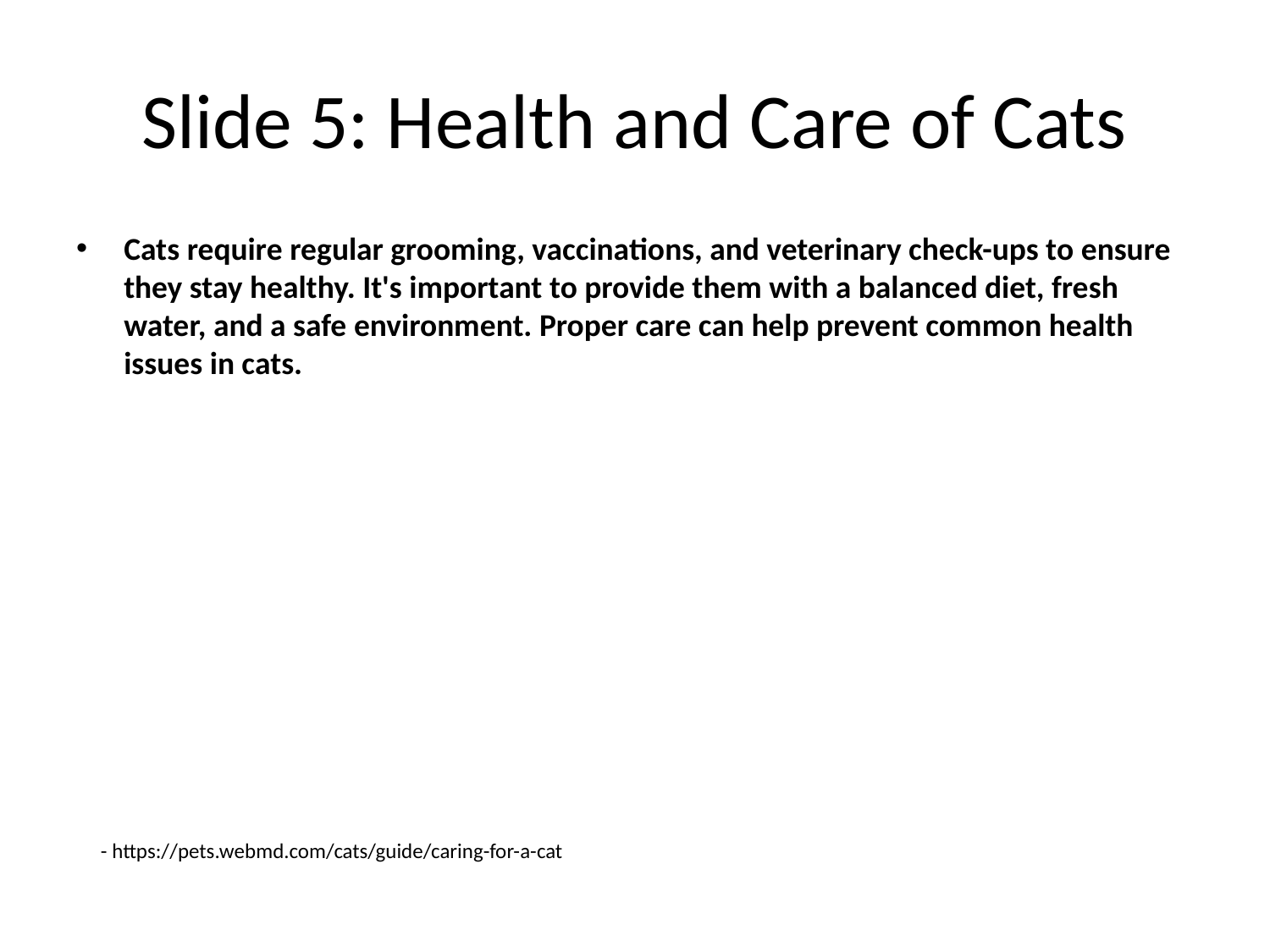

# Slide 5: Health and Care of Cats
Cats require regular grooming, vaccinations, and veterinary check-ups to ensure they stay healthy. It's important to provide them with a balanced diet, fresh water, and a safe environment. Proper care can help prevent common health issues in cats.

- https://pets.webmd.com/cats/guide/caring-for-a-cat